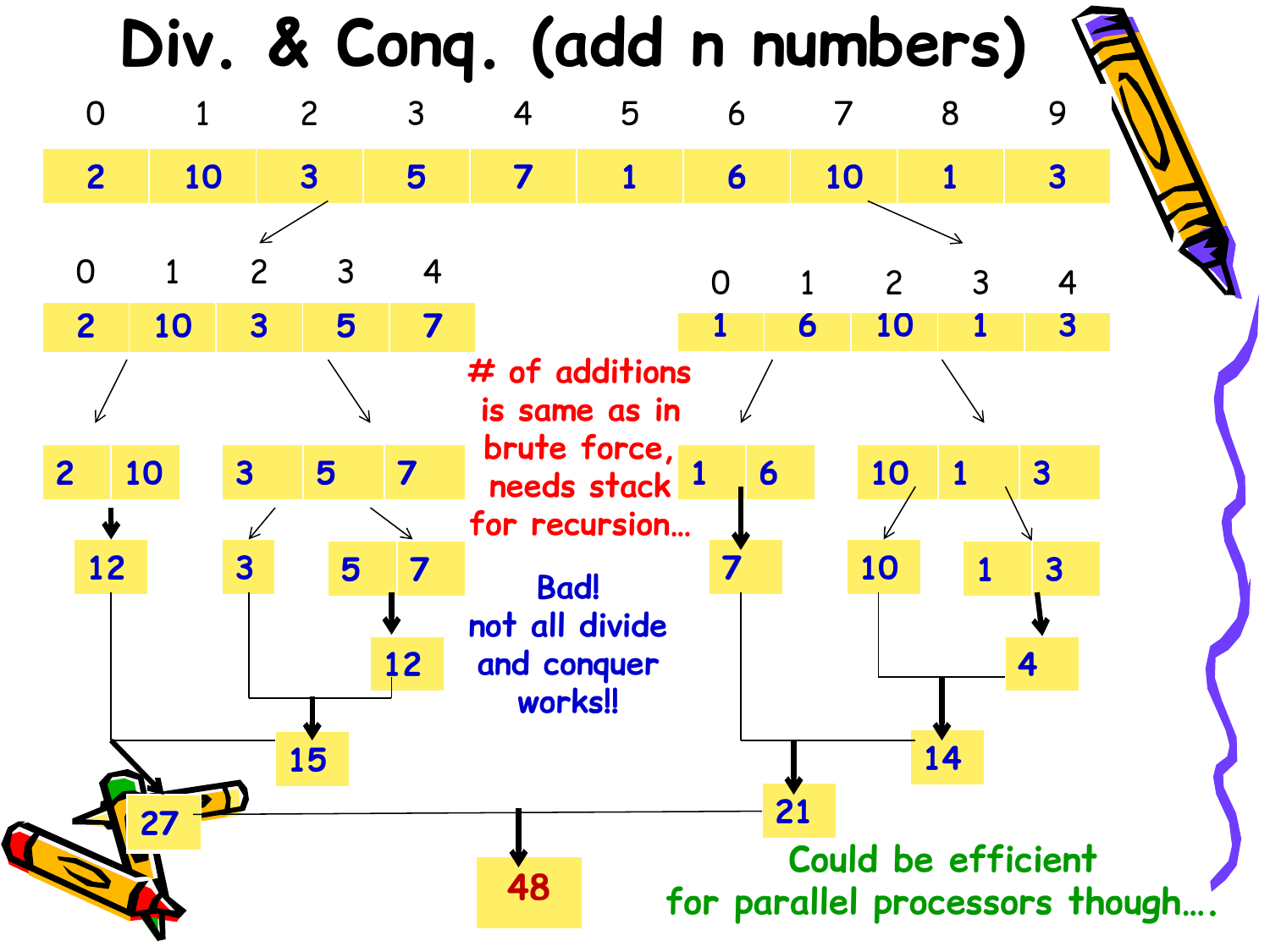

# Div. & Conq. (add n numbers)
| 0 | 1 | 2 | 3 | 4 | 5 | 6 | 7 | 8 | 9 |
| --- | --- | --- | --- | --- | --- | --- | --- | --- | --- |
| 2 | 10 | 3 | 5 | 7 | 1 | 6 | 10 | 1 | 3 |
| --- | --- | --- | --- | --- | --- | --- | --- | --- | --- |
| 0 | 1 | 2 | 3 | 4 |
| --- | --- | --- | --- | --- |
| 0 | 1 | 2 | 3 | 4 |
| --- | --- | --- | --- | --- |
| 1 | 6 | 10 | 1 | 3 |
| --- | --- | --- | --- | --- |
| 2 | 10 | 3 | 5 | 7 |
| --- | --- | --- | --- | --- |
# of additions
is same as in
brute force,
needs stack
for recursion…
| 2 | 10 |
| --- | --- |
| 3 | 5 | 7 |
| --- | --- | --- |
| 1 | 6 |
| --- | --- |
| 10 | 1 | 3 |
| --- | --- | --- |
| 12 |
| --- |
| 3 |
| --- |
| 7 |
| --- |
| 10 |
| --- |
| 5 | 7 |
| --- | --- |
| 1 | 3 |
| --- | --- |
Bad!
not all divide
and conquer
works!!
| 12 |
| --- |
| 4 |
| --- |
| 14 |
| --- |
| 15 |
| --- |
| 21 |
| --- |
| 27 |
| --- |
Could be efficient
for parallel processors though….
| 48 |
| --- |